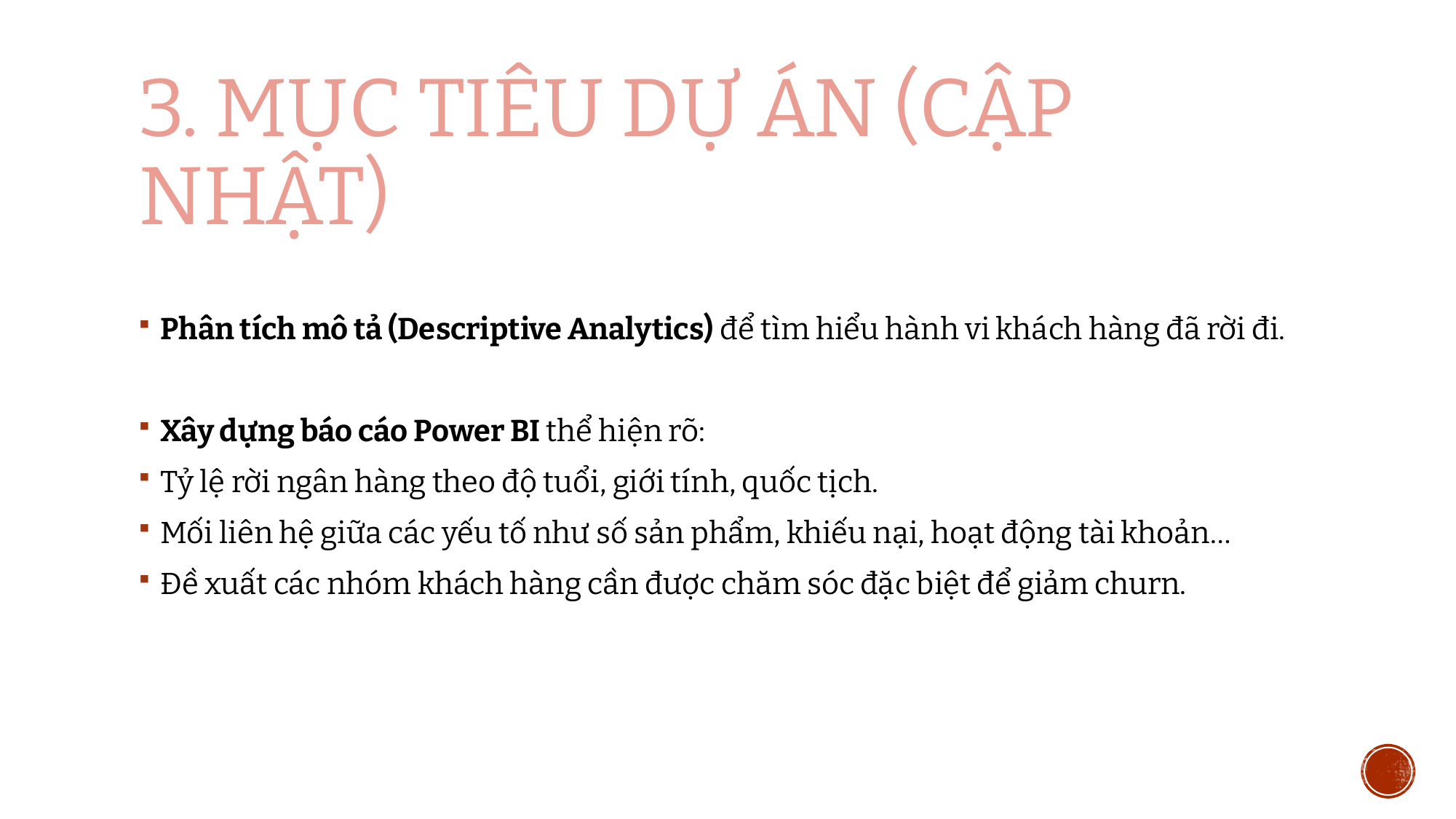

# 3. Mục tiêu dự án (Cập nhật)

Phân tích mô tả (Descriptive Analytics) để tìm hiểu hành vi khách hàng đã rời đi.

Xây dựng báo cáo Power BI thể hiện rõ:
Tỷ lệ rời ngân hàng theo độ tuổi, giới tính, quốc tịch.
Mối liên hệ giữa các yếu tố như số sản phẩm, khiếu nại, hoạt động tài khoản…
Đề xuất các nhóm khách hàng cần được chăm sóc đặc biệt để giảm churn.